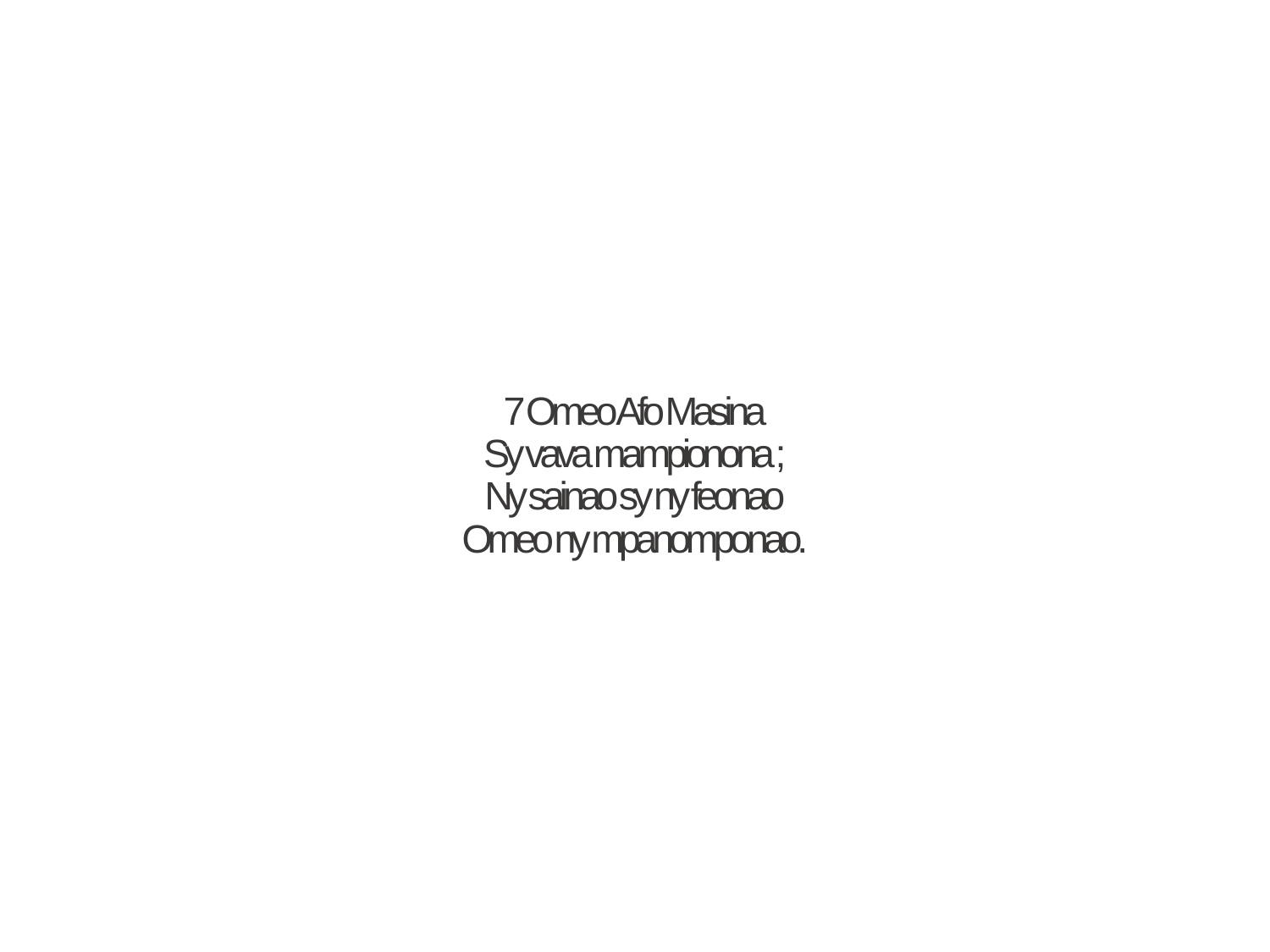

7 Omeo Afo Masina
Sy vava mampionona ;
Ny sainao sy ny feonao
Omeo ny mpanomponao.